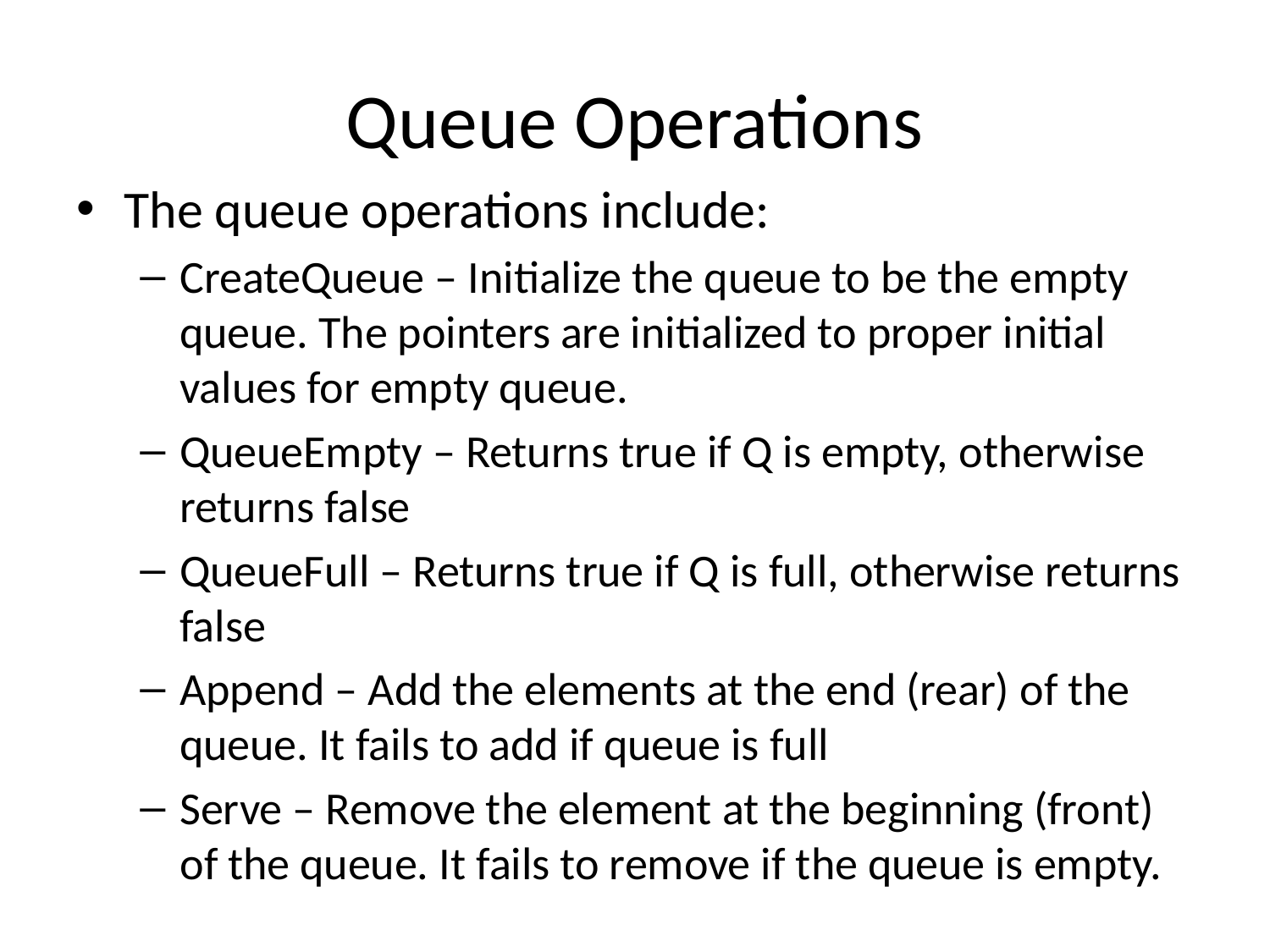

# Queue Operations
The queue operations include:
CreateQueue – Initialize the queue to be the empty queue. The pointers are initialized to proper initial values for empty queue.
QueueEmpty – Returns true if Q is empty, otherwise returns false
QueueFull – Returns true if Q is full, otherwise returns false
Append – Add the elements at the end (rear) of the queue. It fails to add if queue is full
Serve – Remove the element at the beginning (front) of the queue. It fails to remove if the queue is empty.